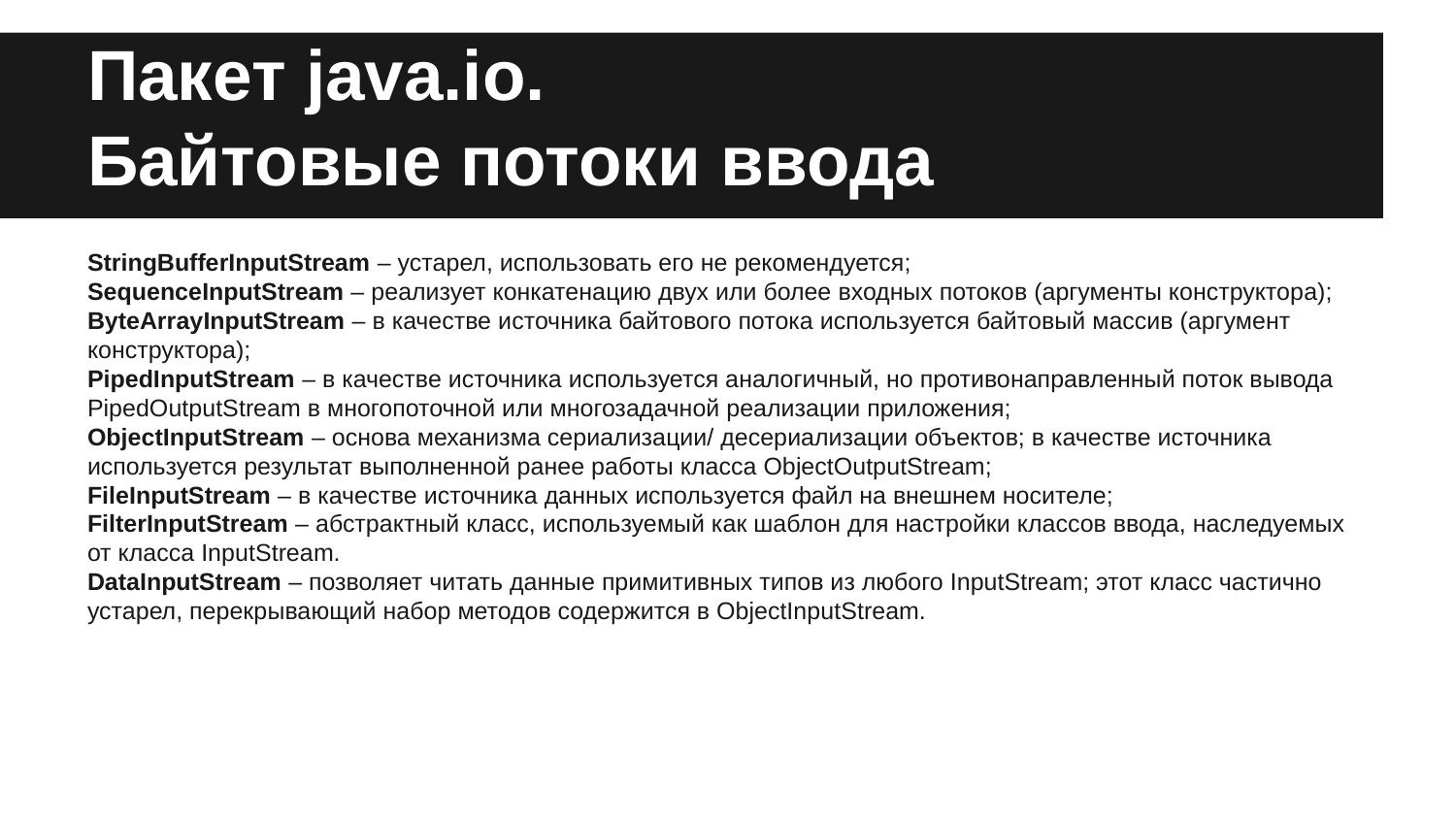

# Пакет java.io. Байтовые потоки ввода
StringBufferInputStream – устарел, использовать его не рекомендуется;
SequenceInputStream – реализует конкатенацию двух или более входных потоков (аргументы конструктора);
ByteArrayInputStream – в качестве источника байтового потока используется байтовый массив (аргумент конструктора);
PipedInputStream – в качестве источника используется аналогичный, но противонаправленный поток вывода PipedOutputStream в многопоточной или многозадачной реализации приложения;
ObjectInputStream – основа механизма сериализации/ десериализации объектов; в качестве источника используется результат выполненной ранее работы класса ObjectOutputStream;
FileInputStream – в качестве источника данных используется файл на внешнем носителе;
FilterInputStream – абстрактный класс, используемый как шаблон для настройки классов ввода, наследуемых от класса InputStream.
DataInputStream – позволяет читать данные примитивных типов из любого InputStream; этот класс частично устарел, перекрывающий набор методов содержится в ObjectInputStream.